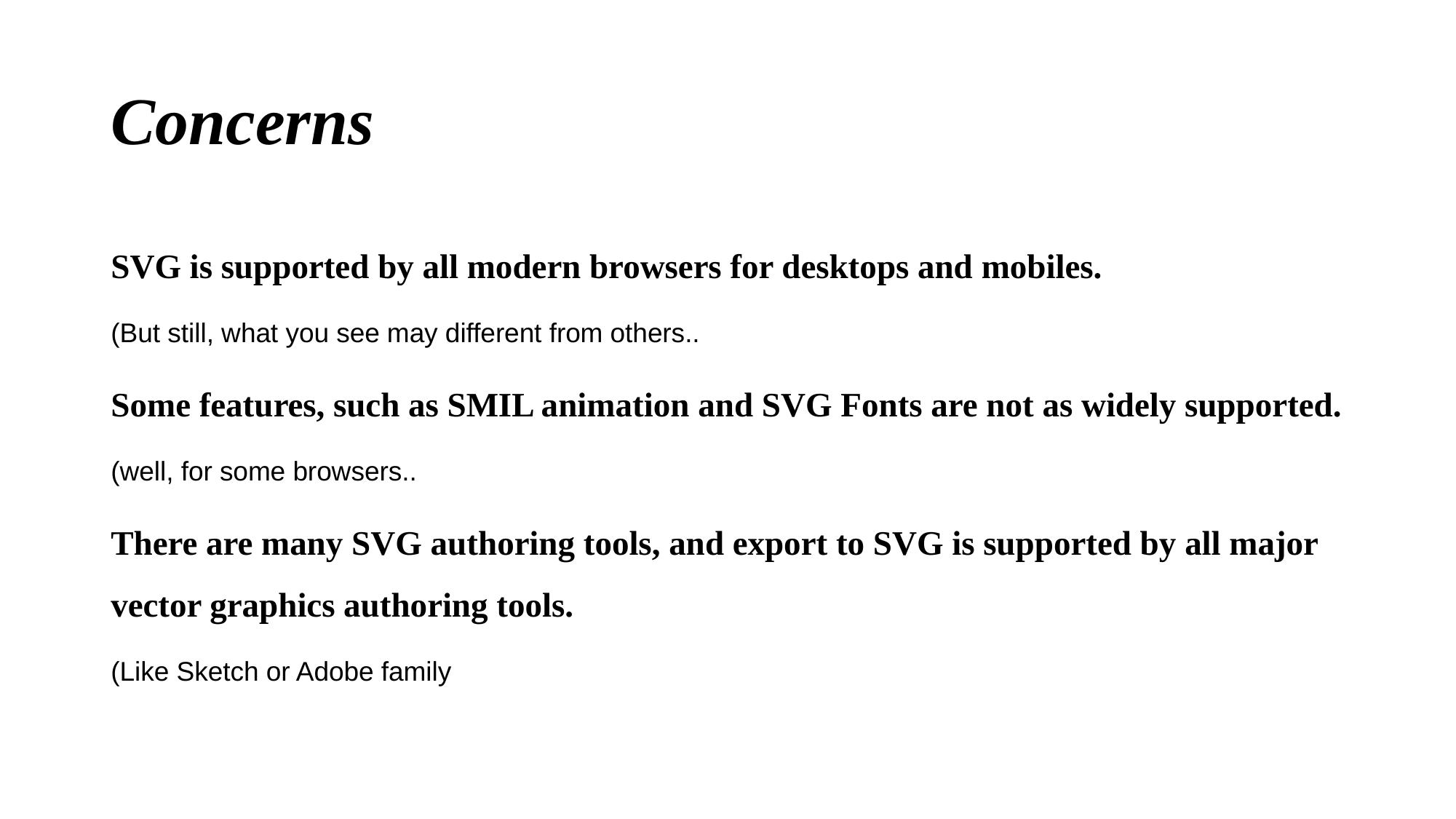

# Concerns
SVG is supported by all modern browsers for desktops and mobiles.
(But still, what you see may different from others..
Some features, such as SMIL animation and SVG Fonts are not as widely supported.
(well, for some browsers..
There are many SVG authoring tools, and export to SVG is supported by all major vector graphics authoring tools.
(Like Sketch or Adobe family